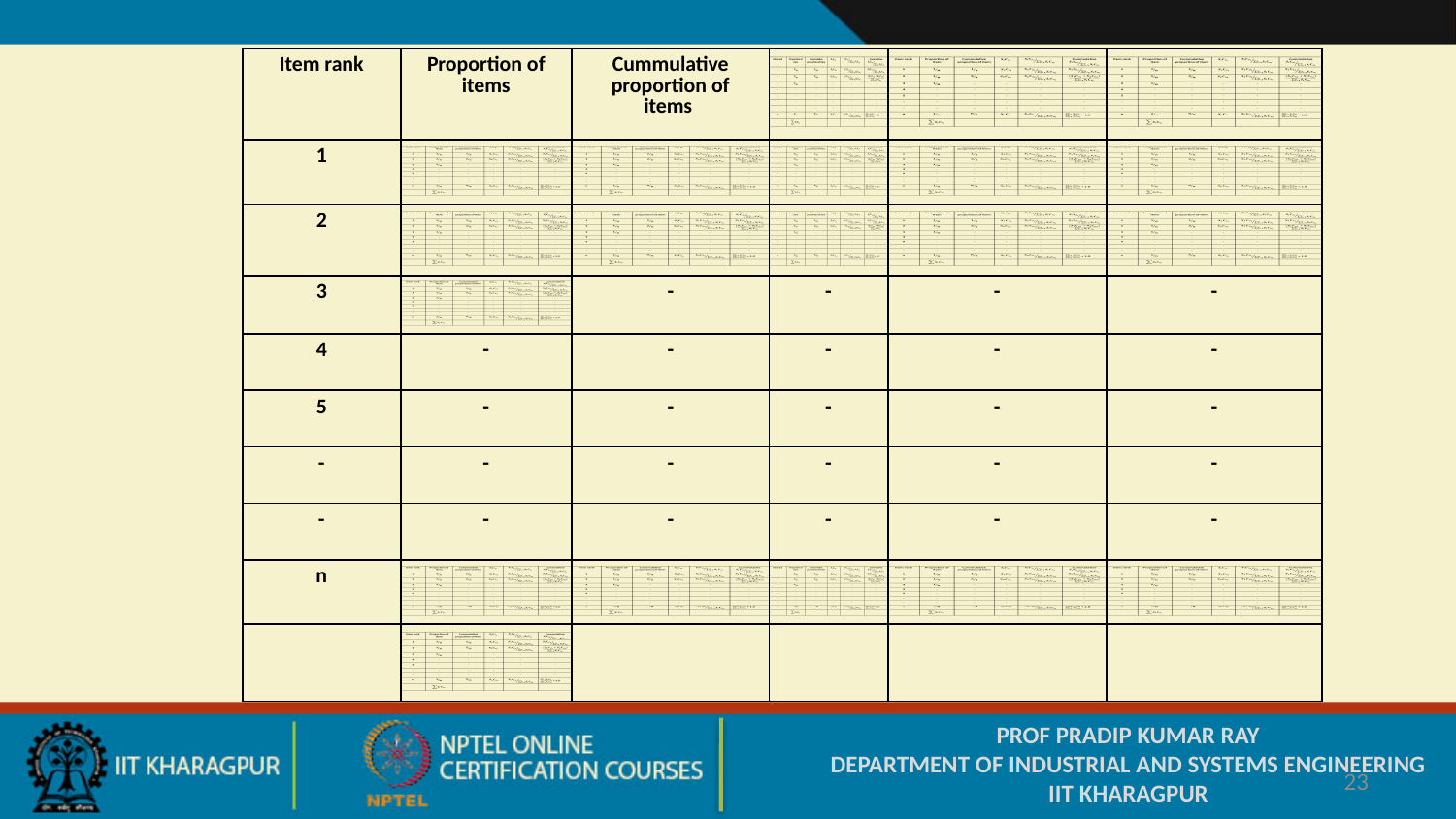

| Item rank | Proportion of items | Cummulative proportion of items |  |  |  |
| --- | --- | --- | --- | --- | --- |
| 1 |  |  |  |  |  |
| 2 |  |  |  |  |  |
| 3 |  | - | - | - | - |
| 4 | - | - | - | - | - |
| 5 | - | - | - | - | - |
| - | - | - | - | - | - |
| - | - | - | - | - | - |
| n |  |  |  |  |  |
|  |  |  |  |  |  |
PROF PRADIP KUMAR RAY
DEPARTMENT OF INDUSTRIAL AND SYSTEMS ENGINEERING
IIT KHARAGPUR
23